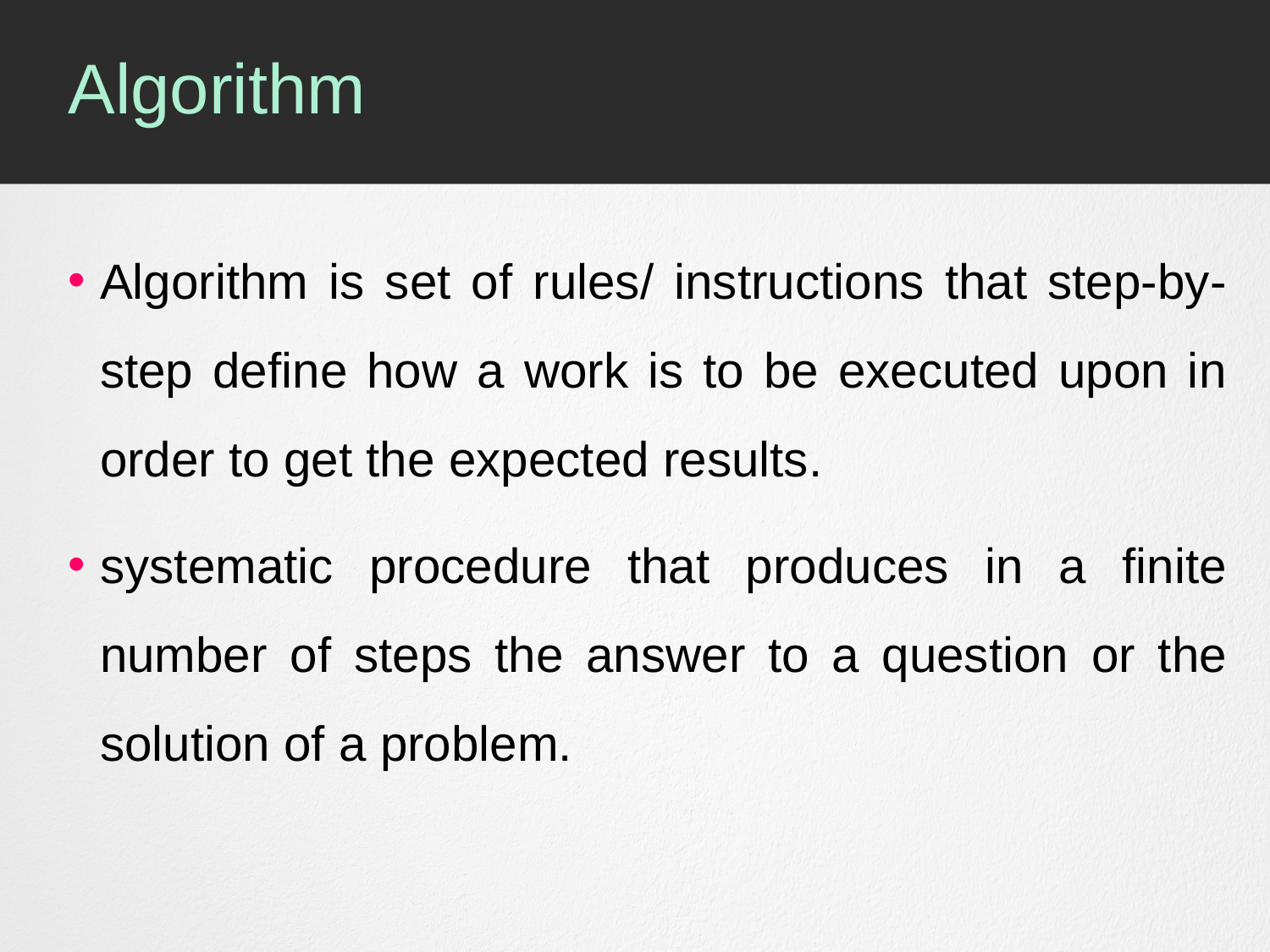

# Algorithm
Algorithm is set of rules/ instructions that step-by-step define how a work is to be executed upon in order to get the expected results.
systematic procedure that produces in a finite number of steps the answer to a question or the solution of a problem.